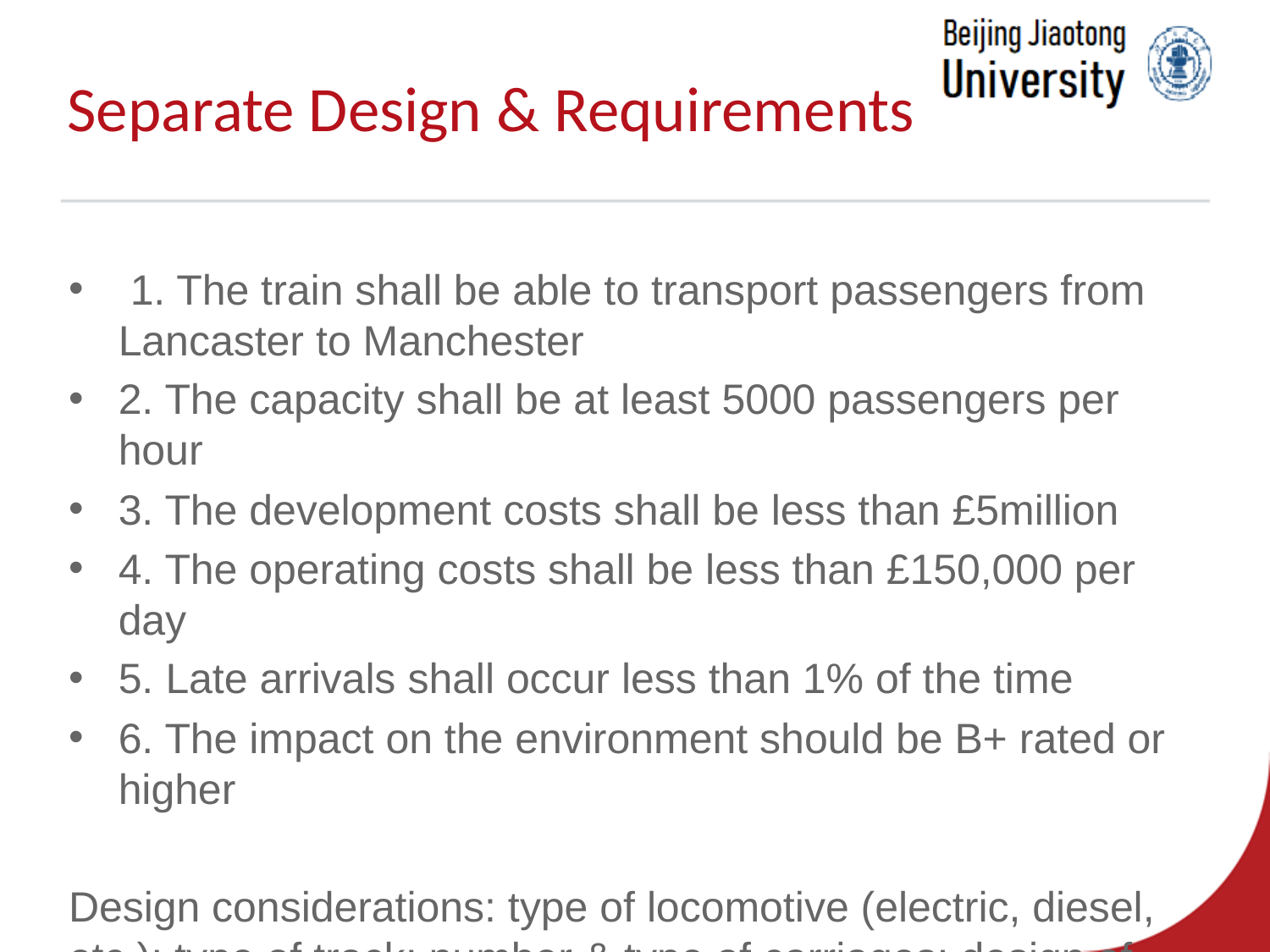

# Separate Design & Requirements
 1. The train shall be able to transport passengers from Lancaster to Manchester
2. The capacity shall be at least 5000 passengers per hour
3. The development costs shall be less than £5million
4. The operating costs shall be less than £150,000 per day
5. Late arrivals shall occur less than 1% of the time
6. The impact on the environment should be B+ rated or higher

Design considerations: type of locomotive (electric, diesel, etc.); type of track; number & type of carriages; design of carriages (e.g., type of seats); etc.